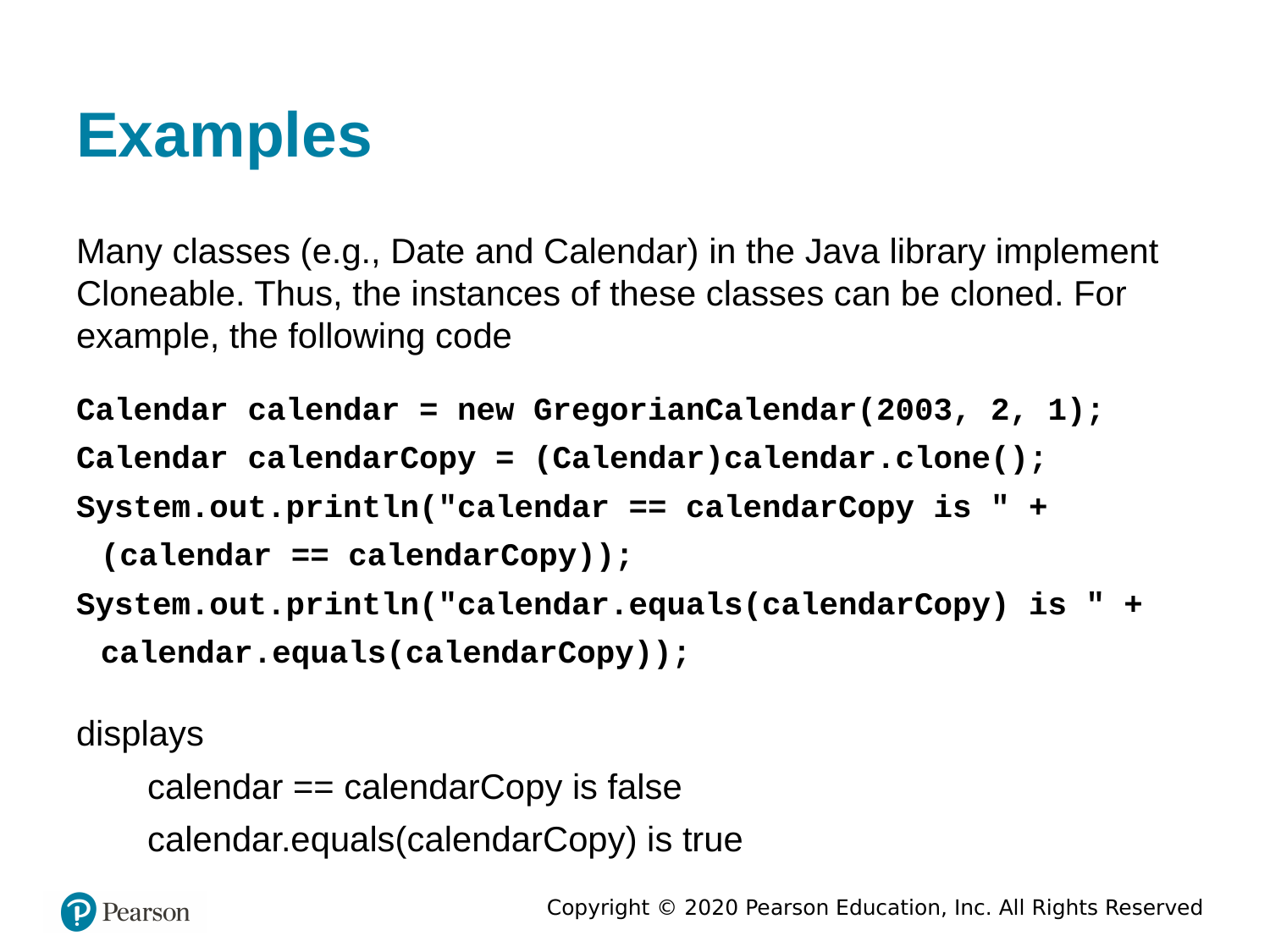

# Examples
Many classes (e.g., Date and Calendar) in the Java library implement Cloneable. Thus, the instances of these classes can be cloned. For example, the following code
Calendar calendar = new GregorianCalendar(2003, 2, 1);
Calendar calendarCopy = (Calendar)calendar.clone();
System.out.println("calendar == calendarCopy is " +
(calendar == calendarCopy));
System.out.println("calendar.equals(calendarCopy) is " +
calendar.equals(calendarCopy));
displays
calendar == calendarCopy is false
calendar.equals(calendarCopy) is true